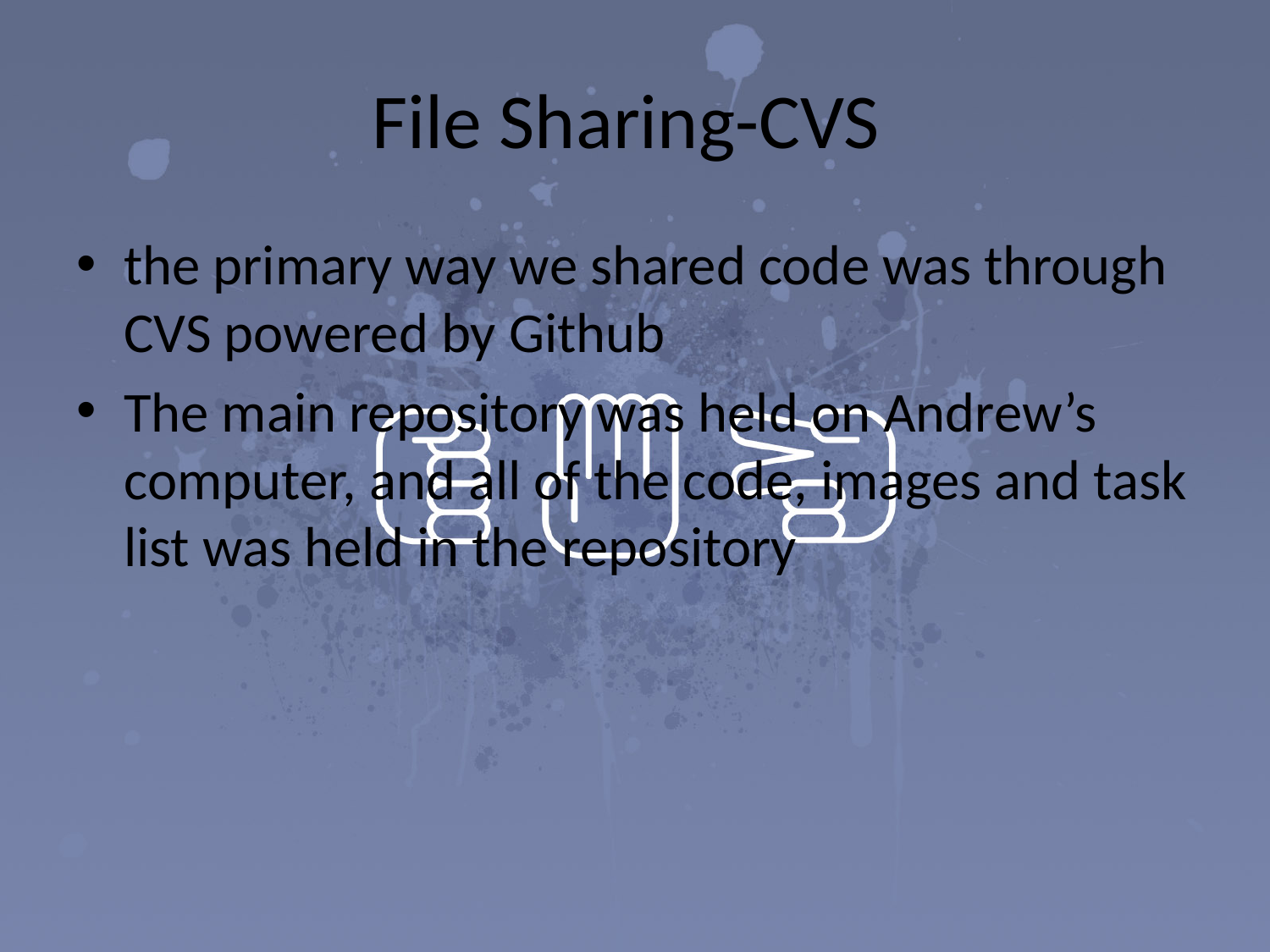

# File Sharing-CVS
the primary way we shared code was through CVS powered by Github
The main repository was held on Andrew’s computer, and all of the code, images and task list was held in the repository